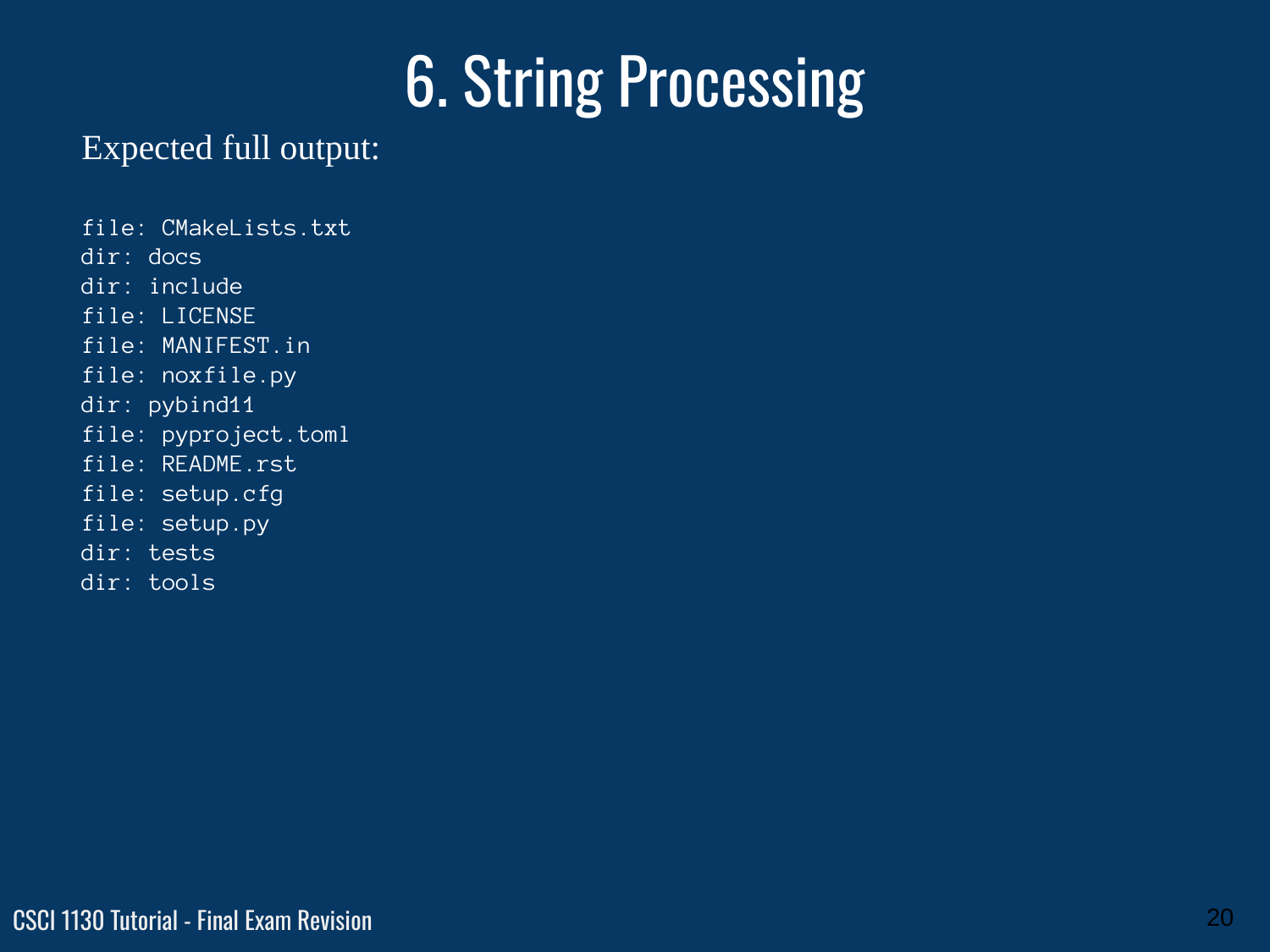

6. String Processing
Expected full output:
file: CMakeLists.txt
dir: docs
dir: include
file: LICENSE
file: MANIFEST.in
file: noxfile.py
dir: pybind11
file: pyproject.toml
file: README.rst
file: setup.cfg
file: setup.py
dir: tests
dir: tools
20